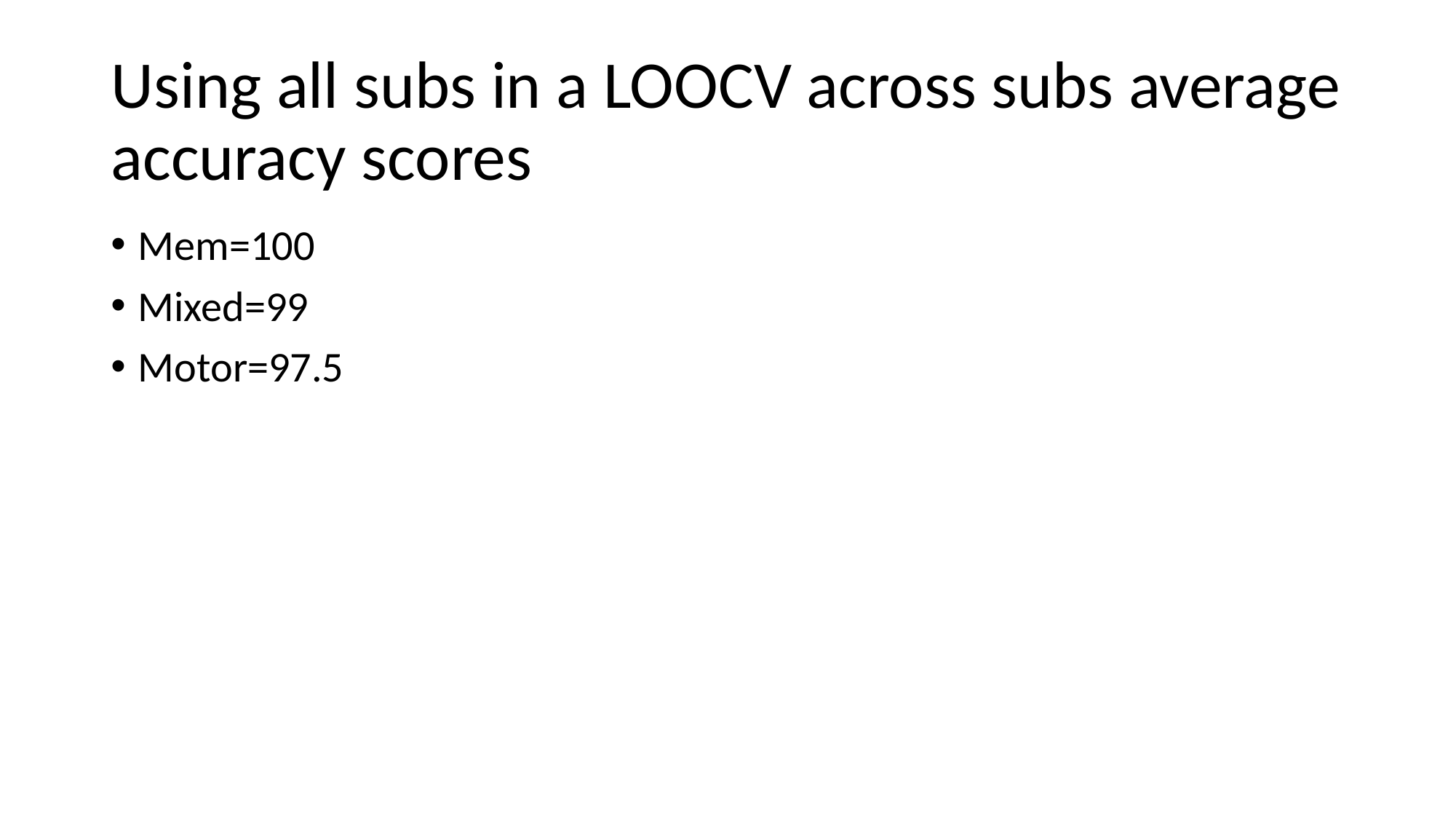

# Using all subs in a LOOCV across subs average accuracy scores
Mem=100
Mixed=99
Motor=97.5